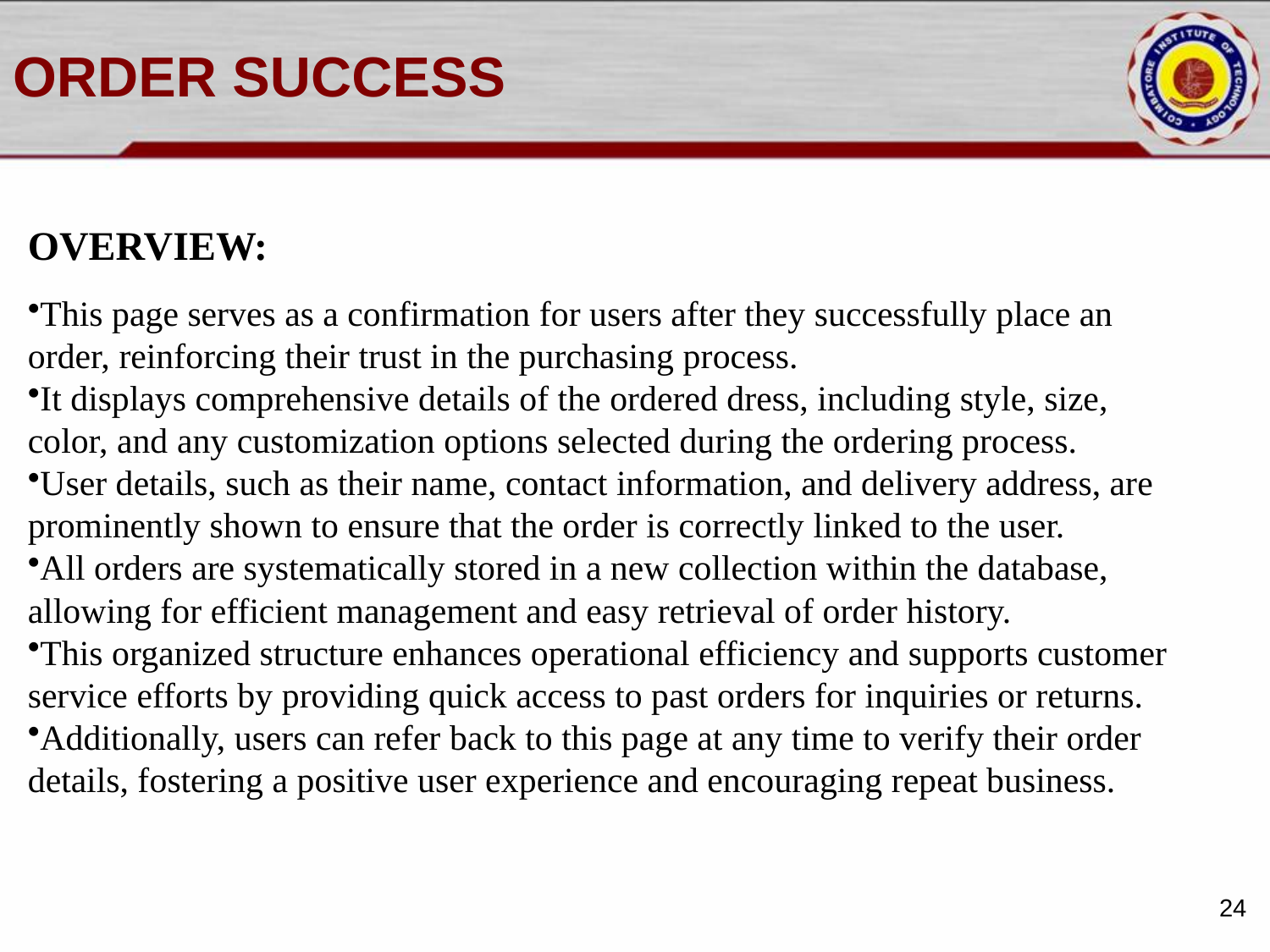

# ORDER SUCCESS
OVERVIEW:

This page serves as a confirmation for users after they successfully place an order, reinforcing their trust in the purchasing process.
It displays comprehensive details of the ordered dress, including style, size, color, and any customization options selected during the ordering process.
User details, such as their name, contact information, and delivery address, are prominently shown to ensure that the order is correctly linked to the user.
All orders are systematically stored in a new collection within the database, allowing for efficient management and easy retrieval of order history.
This organized structure enhances operational efficiency and supports customer service efforts by providing quick access to past orders for inquiries or returns.
Additionally, users can refer back to this page at any time to verify their order details, fostering a positive user experience and encouraging repeat business.
24